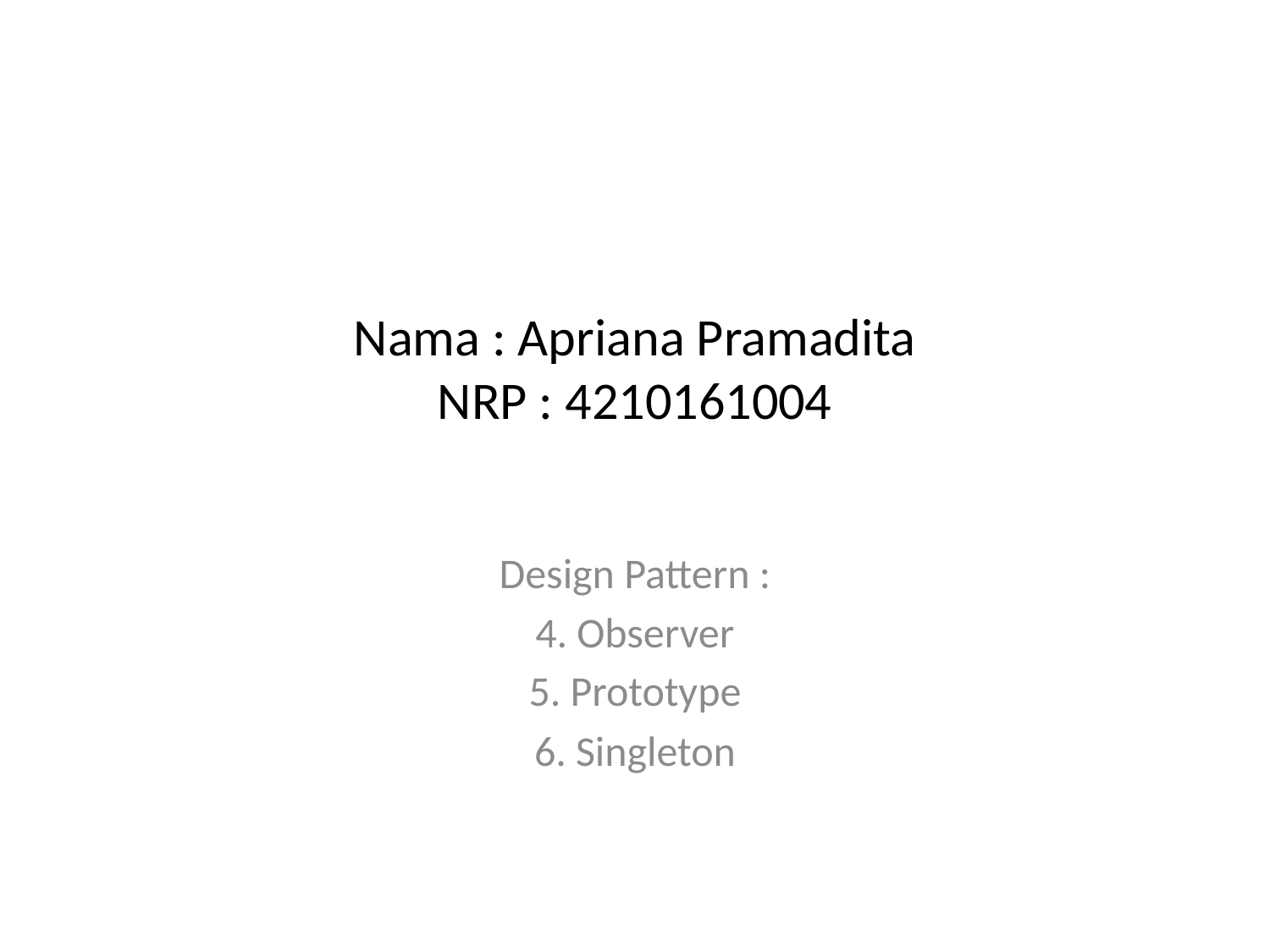

# Nama : Apriana Pramadita NRP : 4210161004
Design Pattern :
4. Observer
5. Prototype
6. Singleton